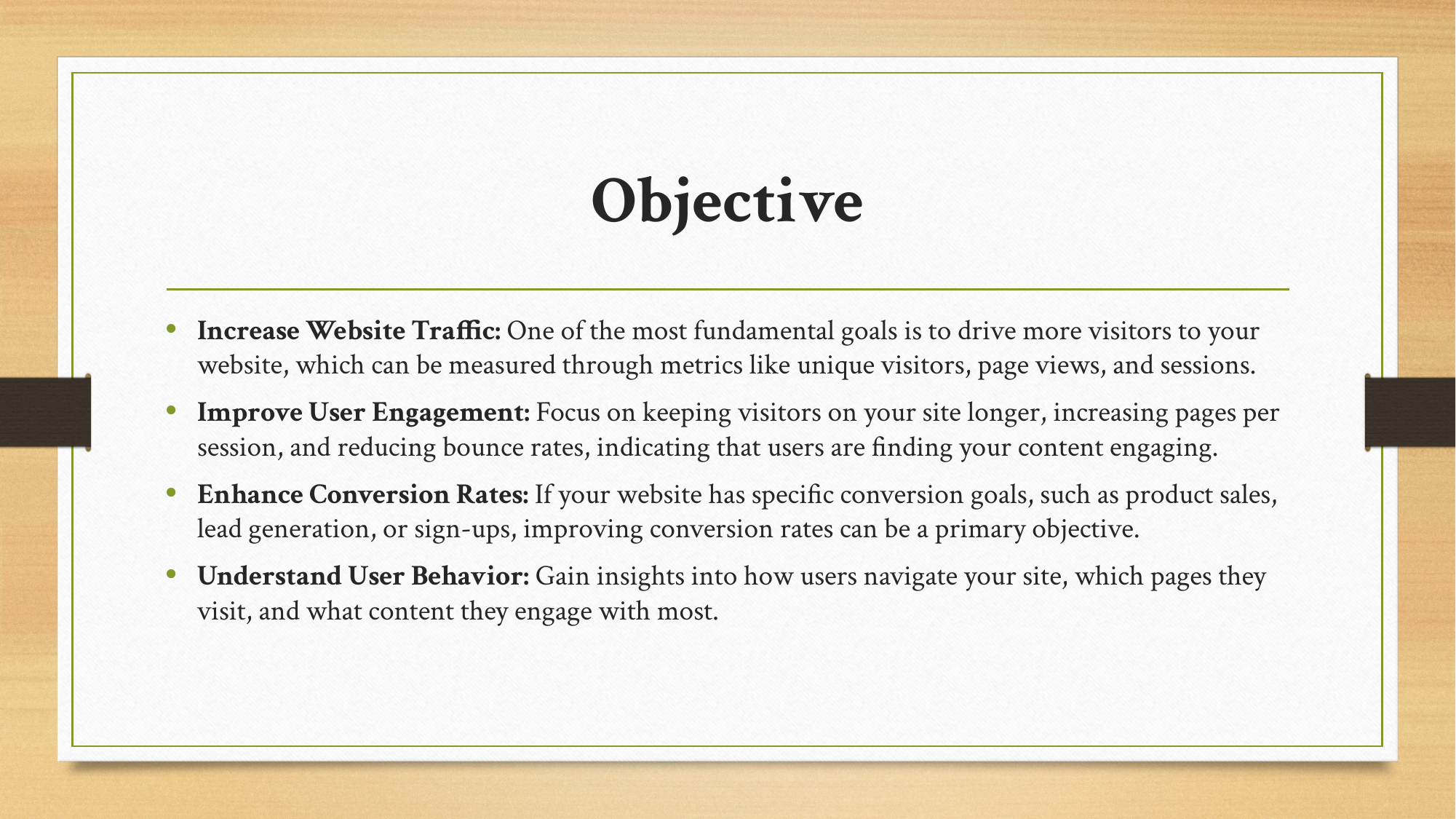

# Objective
Increase Website Traffic: One of the most fundamental goals is to drive more visitors to your website, which can be measured through metrics like unique visitors, page views, and sessions.
Improve User Engagement: Focus on keeping visitors on your site longer, increasing pages per session, and reducing bounce rates, indicating that users are finding your content engaging.
Enhance Conversion Rates: If your website has specific conversion goals, such as product sales, lead generation, or sign-ups, improving conversion rates can be a primary objective.
Understand User Behavior: Gain insights into how users navigate your site, which pages they visit, and what content they engage with most.